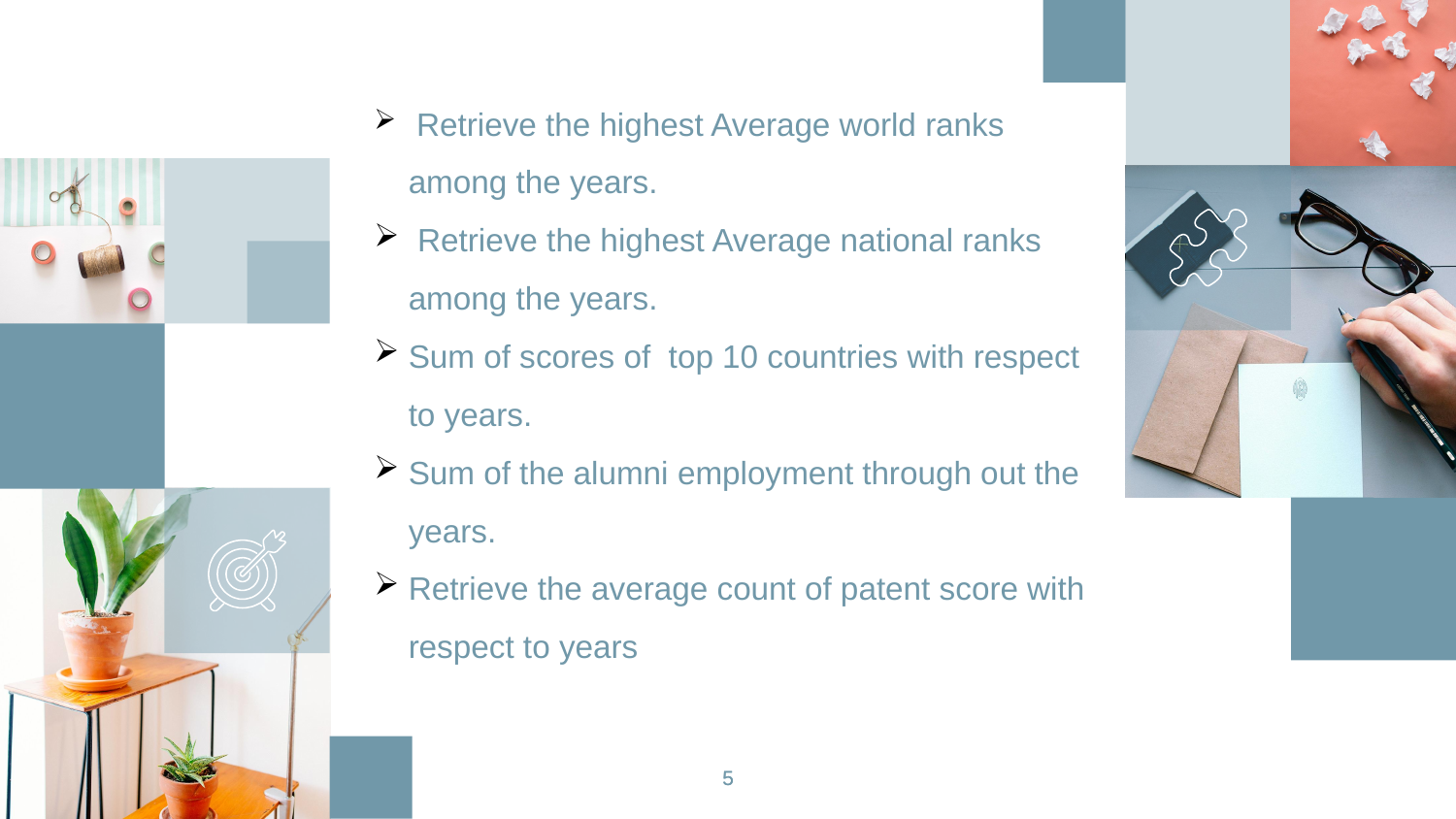

Retrieve the highest Average world ranks among the years.
 Retrieve the highest Average national ranks among the years.
Sum of scores of  top 10 countries with respect to years.
Sum of the alumni employment through out the years.
Retrieve the average count of patent score with respect to years

5
5